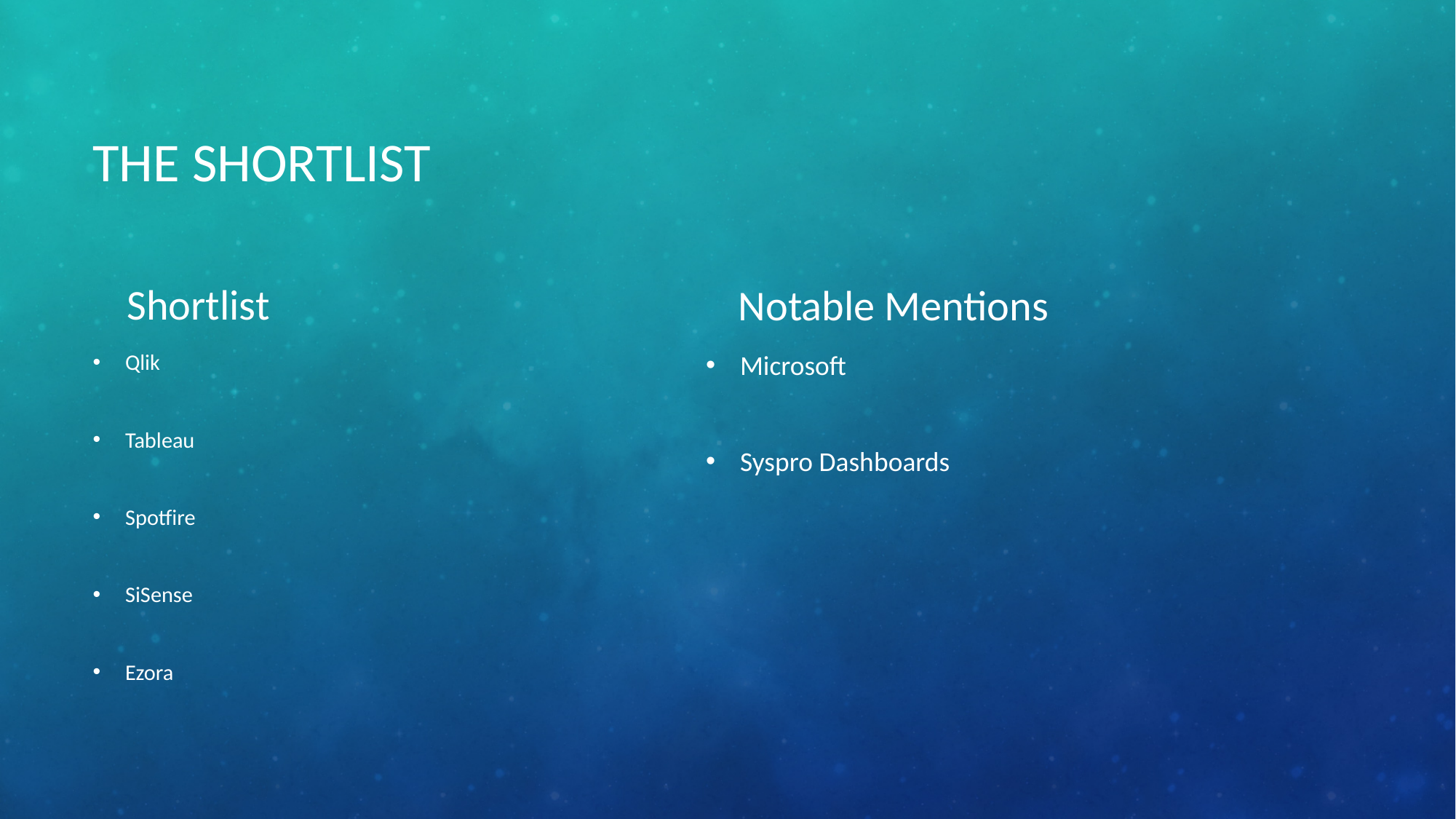

# The Shortlist
Shortlist
Notable Mentions
Qlik

Tableau

Spotfire

SiSense

Ezora
Microsoft

Syspro Dashboards